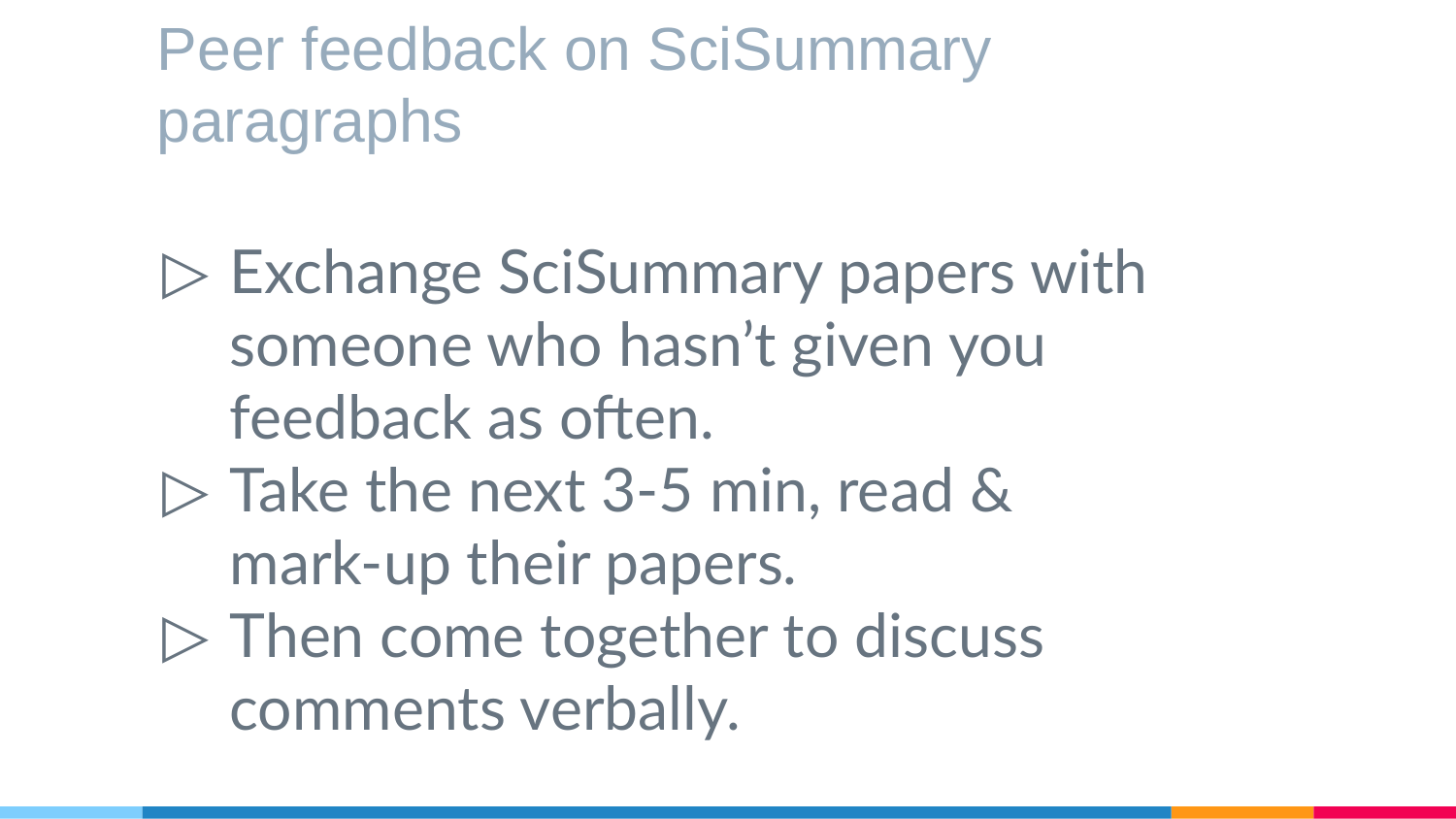

# Peer feedback on SciSummary paragraphs
Exchange SciSummary papers with someone who hasn’t given you feedback as often.
Take the next 3-5 min, read & mark-up their papers.
Then come together to discuss comments verbally.